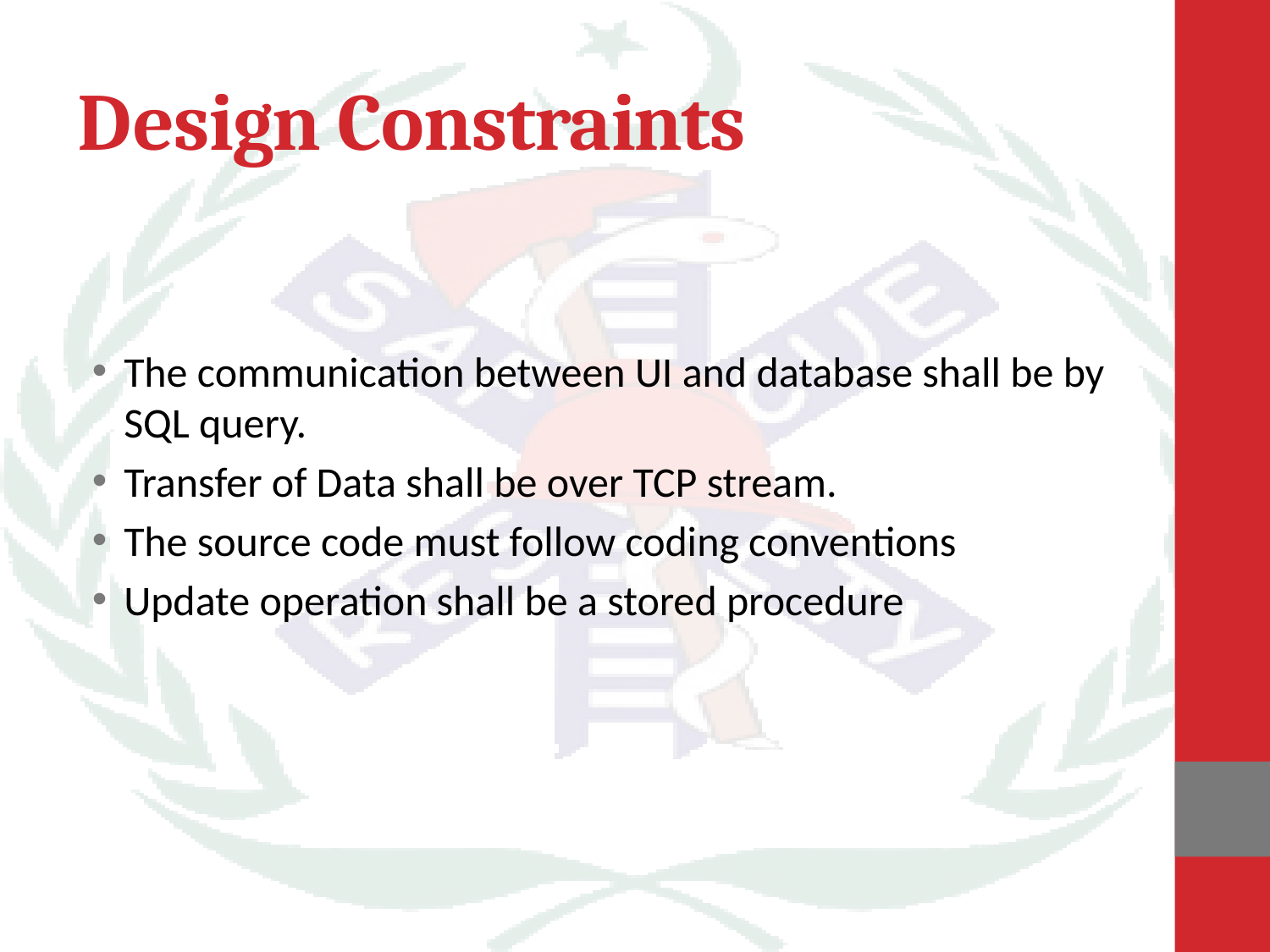

# Design Constraints
The communication between UI and database shall be by SQL query.
Transfer of Data shall be over TCP stream.
The source code must follow coding conventions
Update operation shall be a stored procedure